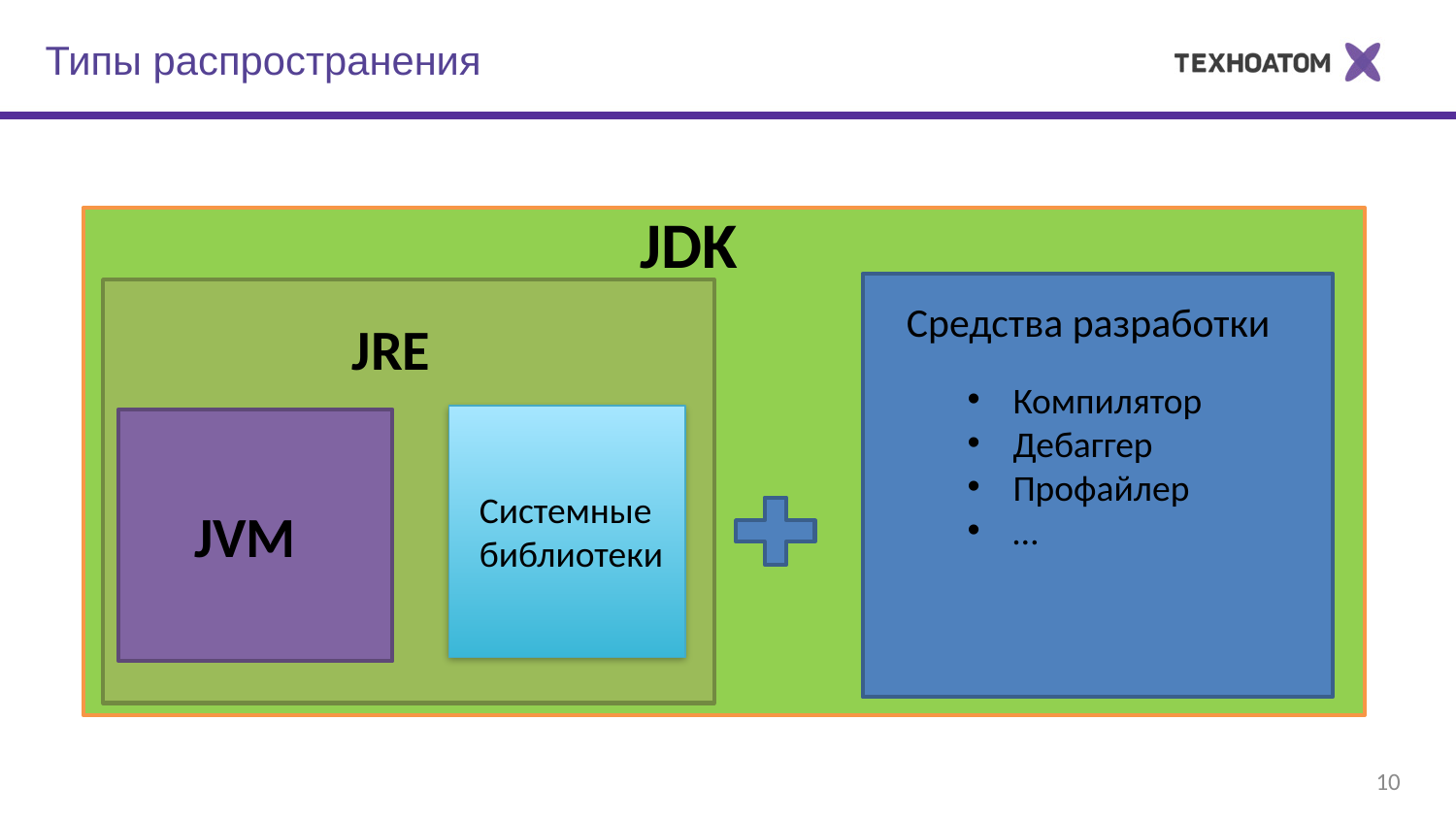

Типы распространения
JDK

Средства разработки
JRE
Компилятор
Дебаггер
Профайлер
…

Системные библиотеки

JVM
10